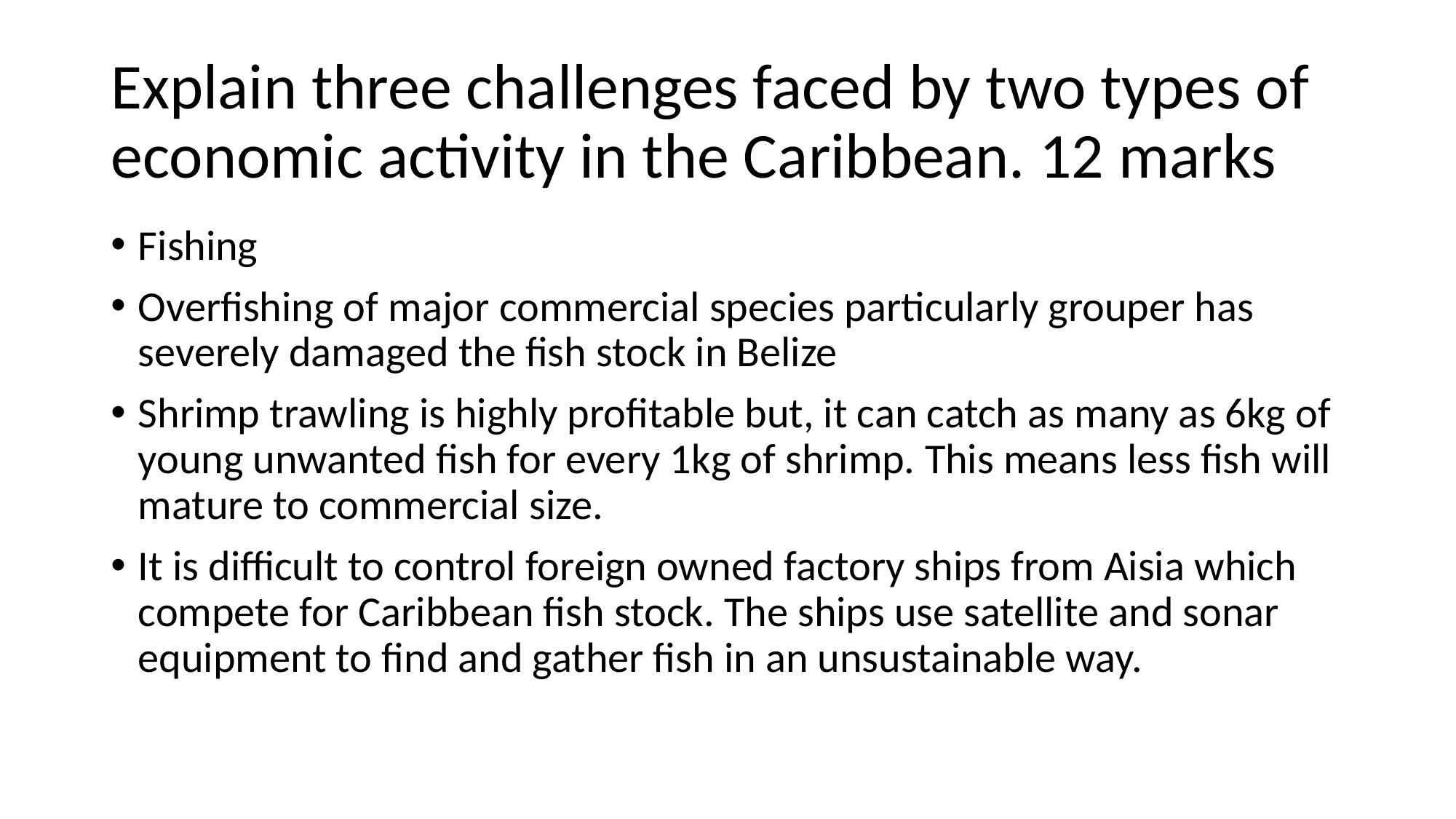

# Explain three challenges faced by two types of economic activity in the Caribbean. 12 marks
Fishing
Overfishing of major commercial species particularly grouper has severely damaged the fish stock in Belize
Shrimp trawling is highly profitable but, it can catch as many as 6kg of young unwanted fish for every 1kg of shrimp. This means less fish will mature to commercial size.
It is difficult to control foreign owned factory ships from Aisia which compete for Caribbean fish stock. The ships use satellite and sonar equipment to find and gather fish in an unsustainable way.